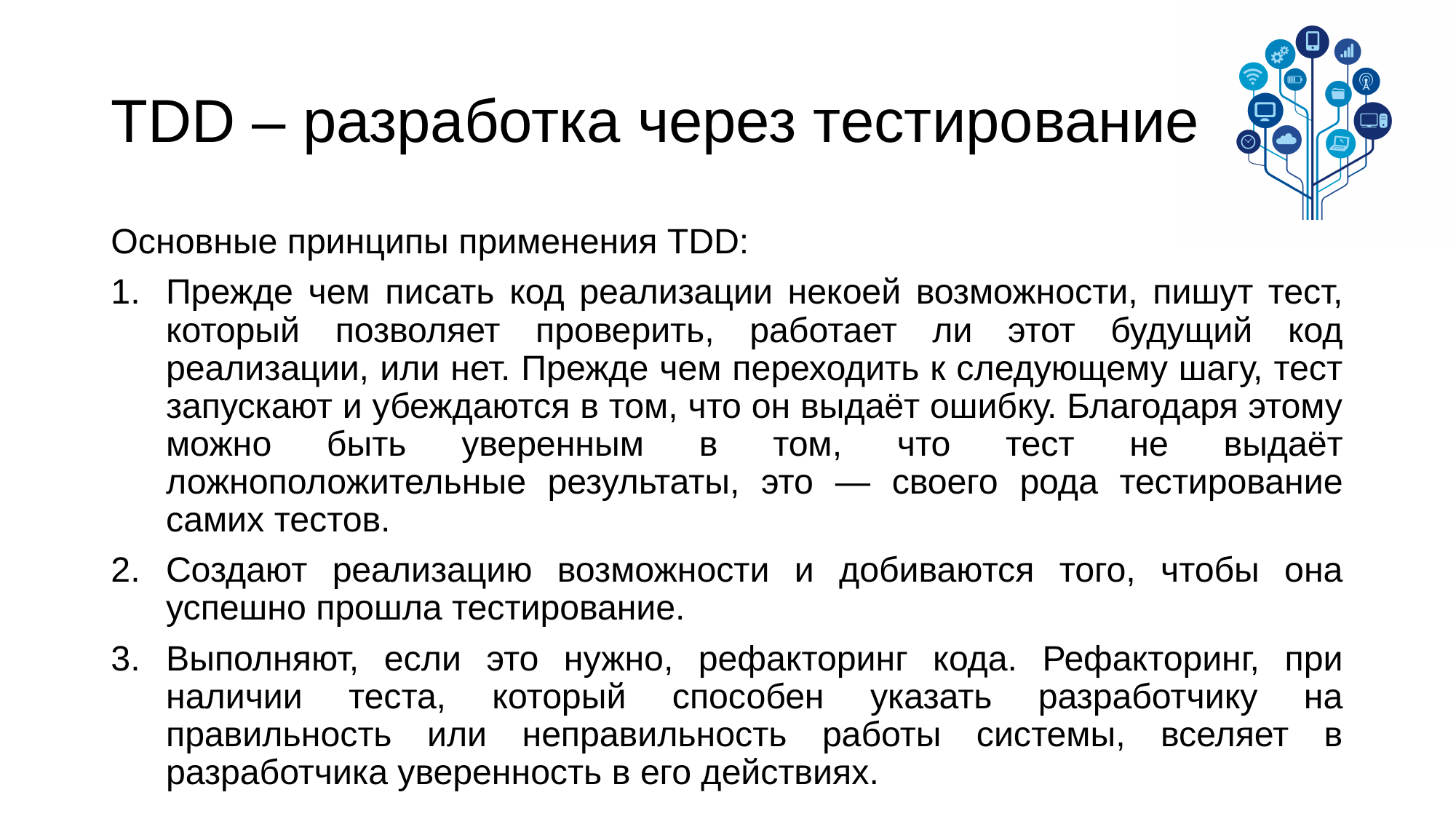

# TDD – разработка через тестирование
Основные принципы применения TDD:
Прежде чем писать код реализации некоей возможности, пишут тест, который позволяет проверить, работает ли этот будущий код реализации, или нет. Прежде чем переходить к следующему шагу, тест запускают и убеждаются в том, что он выдаёт ошибку. Благодаря этому можно быть уверенным в том, что тест не выдаёт ложноположительные результаты, это — своего рода тестирование самих тестов.
Создают реализацию возможности и добиваются того, чтобы она успешно прошла тестирование.
Выполняют, если это нужно, рефакторинг кода. Рефакторинг, при наличии теста, который способен указать разработчику на правильность или неправильность работы системы, вселяет в разработчика уверенность в его действиях.